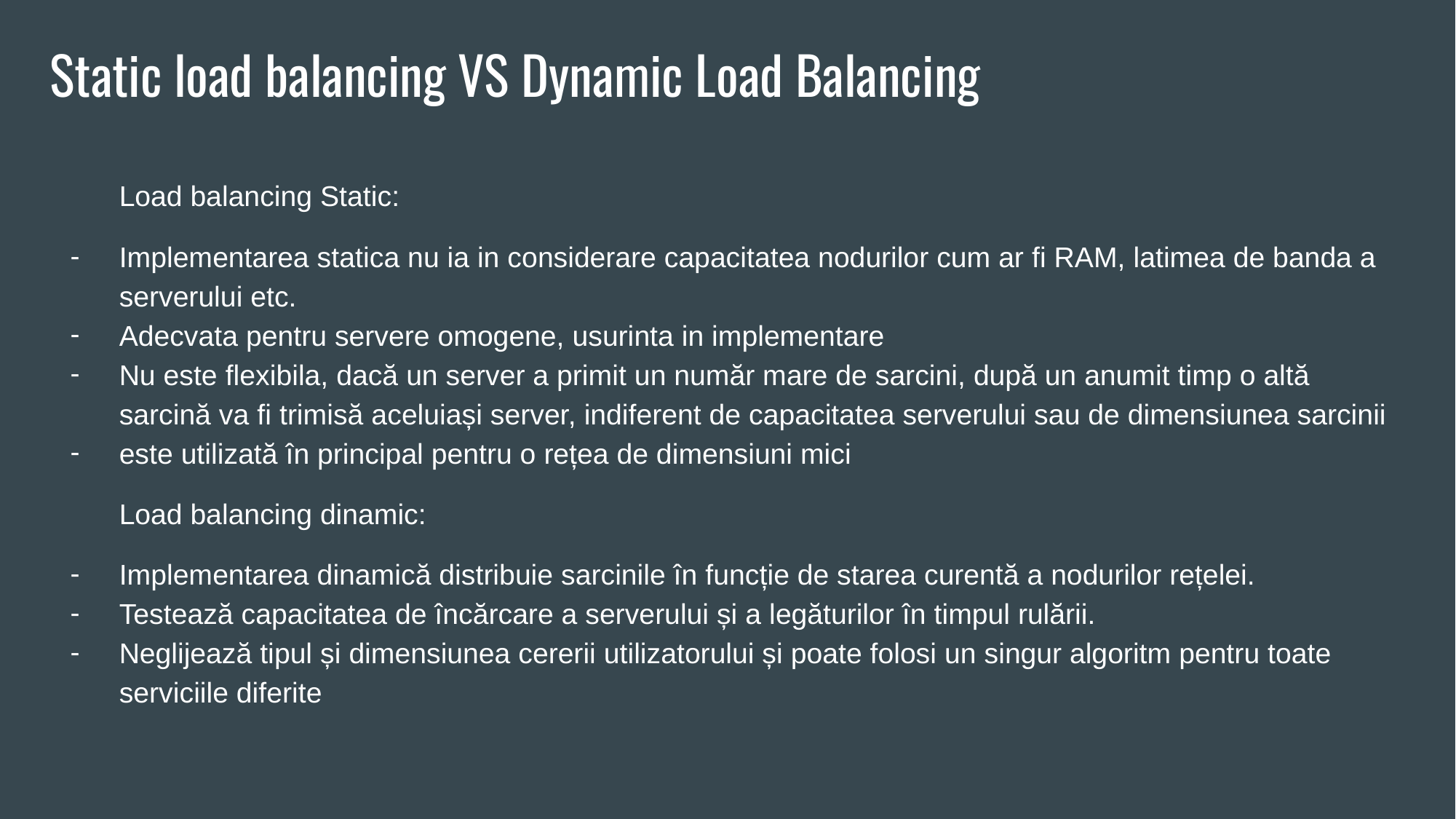

# Static load balancing VS Dynamic Load Balancing

Load balancing Static:
Implementarea statica nu ia in considerare capacitatea nodurilor cum ar fi RAM, latimea de banda a serverului etc.
Adecvata pentru servere omogene, usurinta in implementare
Nu este flexibila, dacă un server a primit un număr mare de sarcini, după un anumit timp o altă sarcină va fi trimisă aceluiași server, indiferent de capacitatea serverului sau de dimensiunea sarcinii
este utilizată în principal pentru o rețea de dimensiuni mici
Load balancing dinamic:
Implementarea dinamică distribuie sarcinile în funcție de starea curentă a nodurilor rețelei.
Testează capacitatea de încărcare a serverului și a legăturilor în timpul rulării.
Neglijează tipul și dimensiunea cererii utilizatorului și poate folosi un singur algoritm pentru toate serviciile diferite